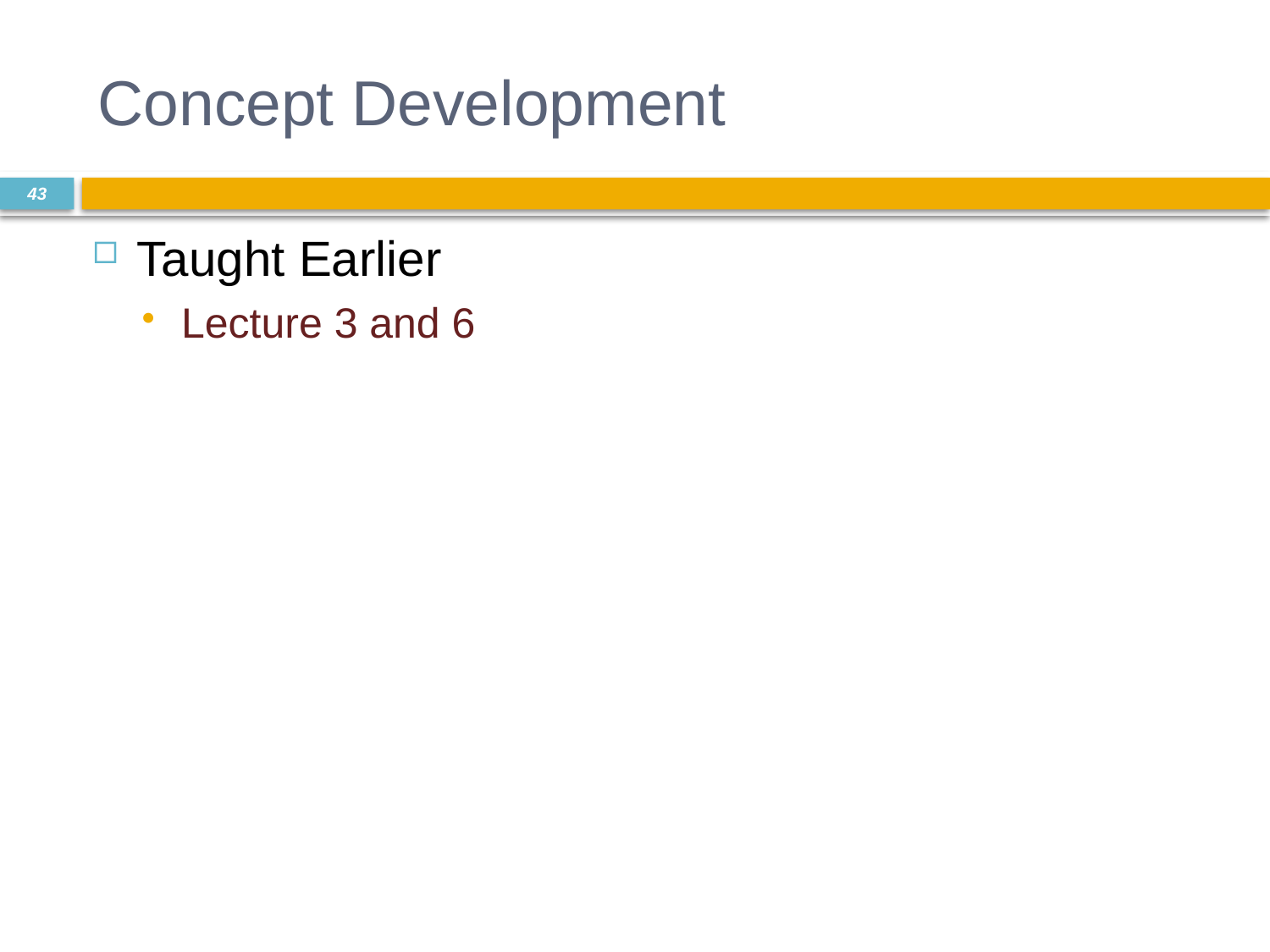

# Concept Development
43
Taught Earlier
Lecture 3 and 6